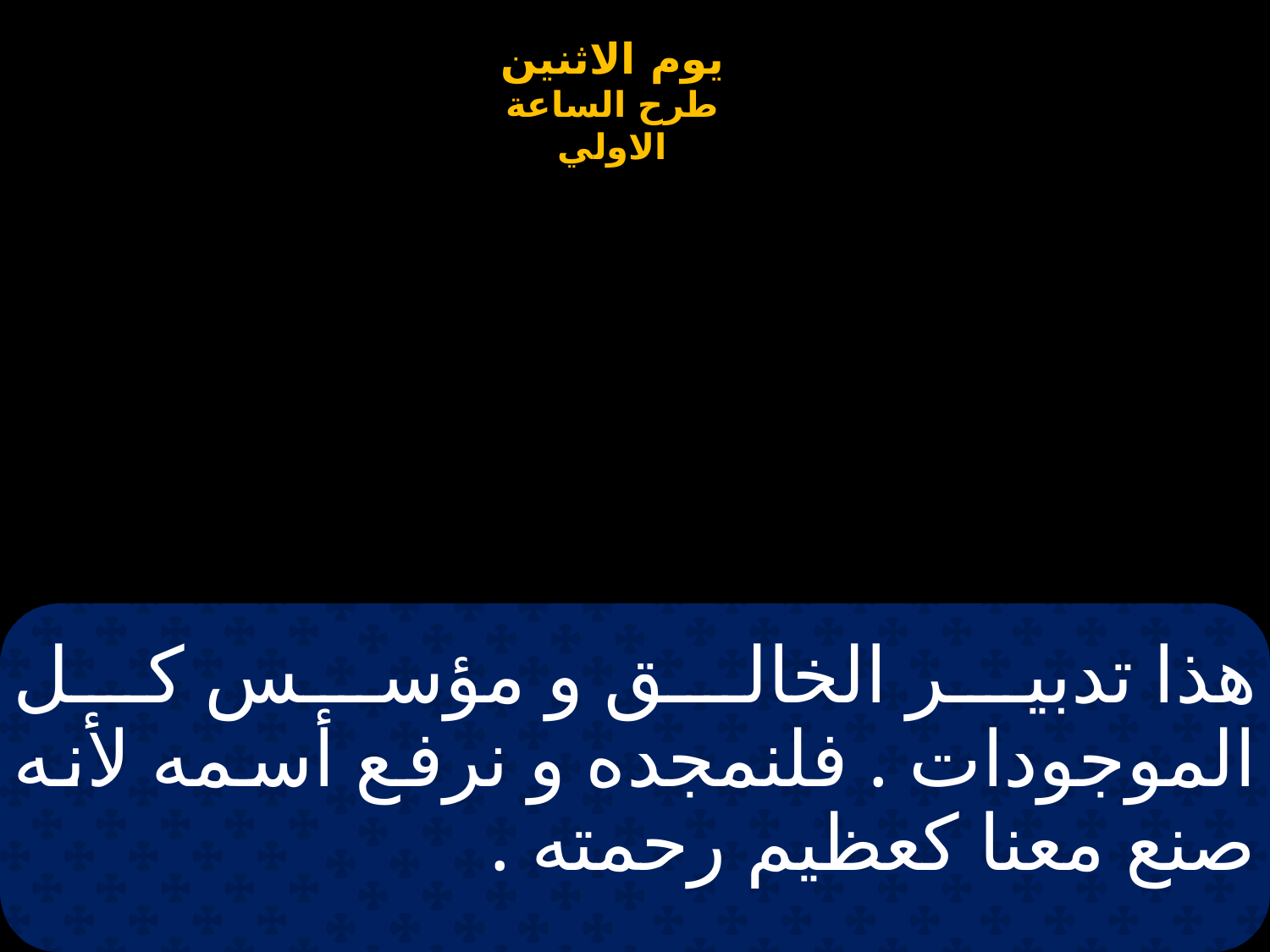

# هذا تدبير الخالق و مؤسس كل الموجودات . فلنمجده و نرفع أسمه لأنه صنع معنا كعظيم رحمته .